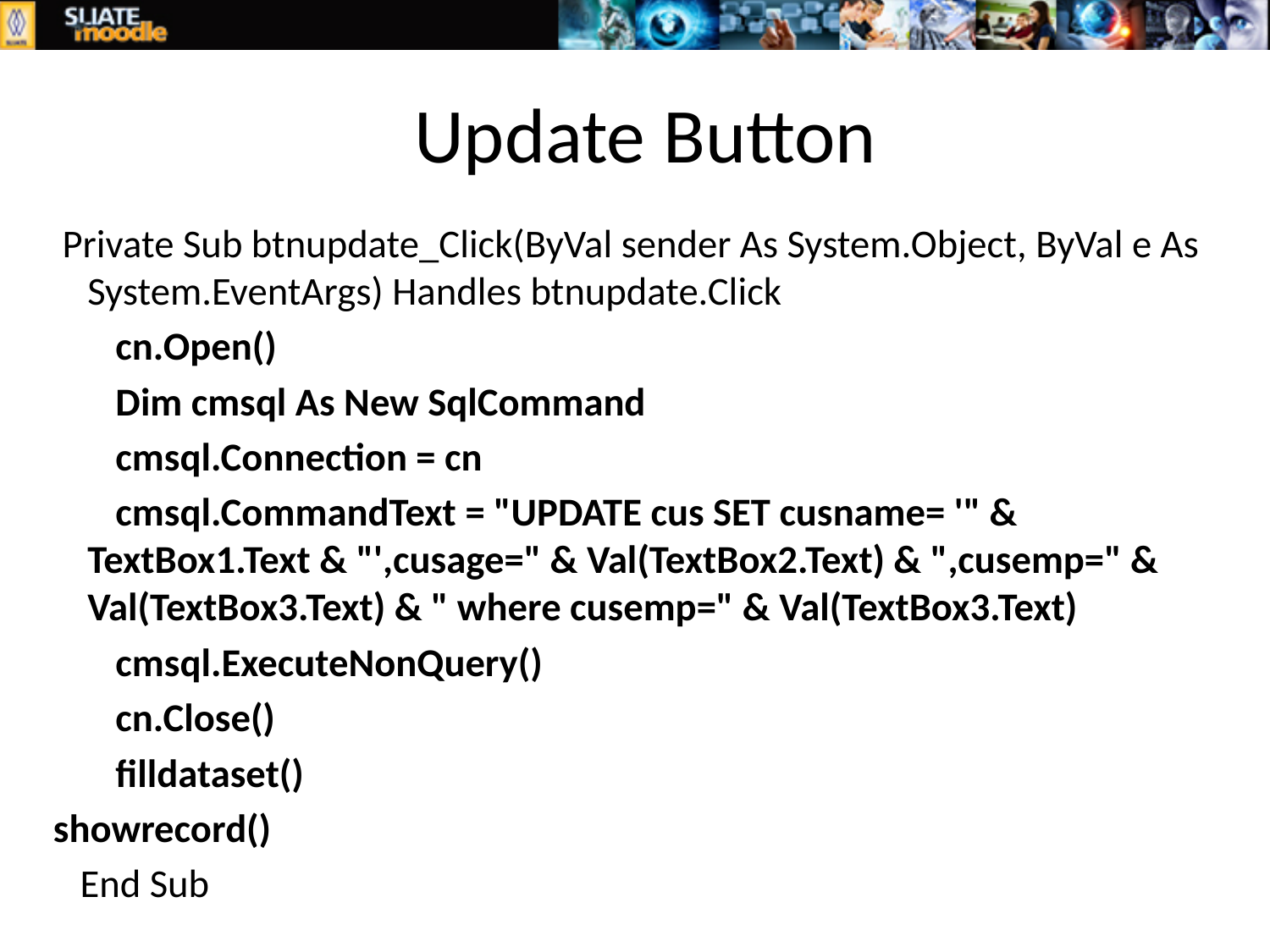

# Update Button
  Private Sub btnupdate_Click(ByVal sender As System.Object, ByVal e As System.EventArgs) Handles btnupdate.Click
        cn.Open()
        Dim cmsql As New SqlCommand
        cmsql.Connection = cn
        cmsql.CommandText = "UPDATE cus SET cusname= '" & TextBox1.Text & "',cusage=" & Val(TextBox2.Text) & ",cusemp=" & Val(TextBox3.Text) & " where cusemp=" & Val(TextBox3.Text)
        cmsql.ExecuteNonQuery()
        cn.Close()
        filldataset()
 showrecord()
    End Sub